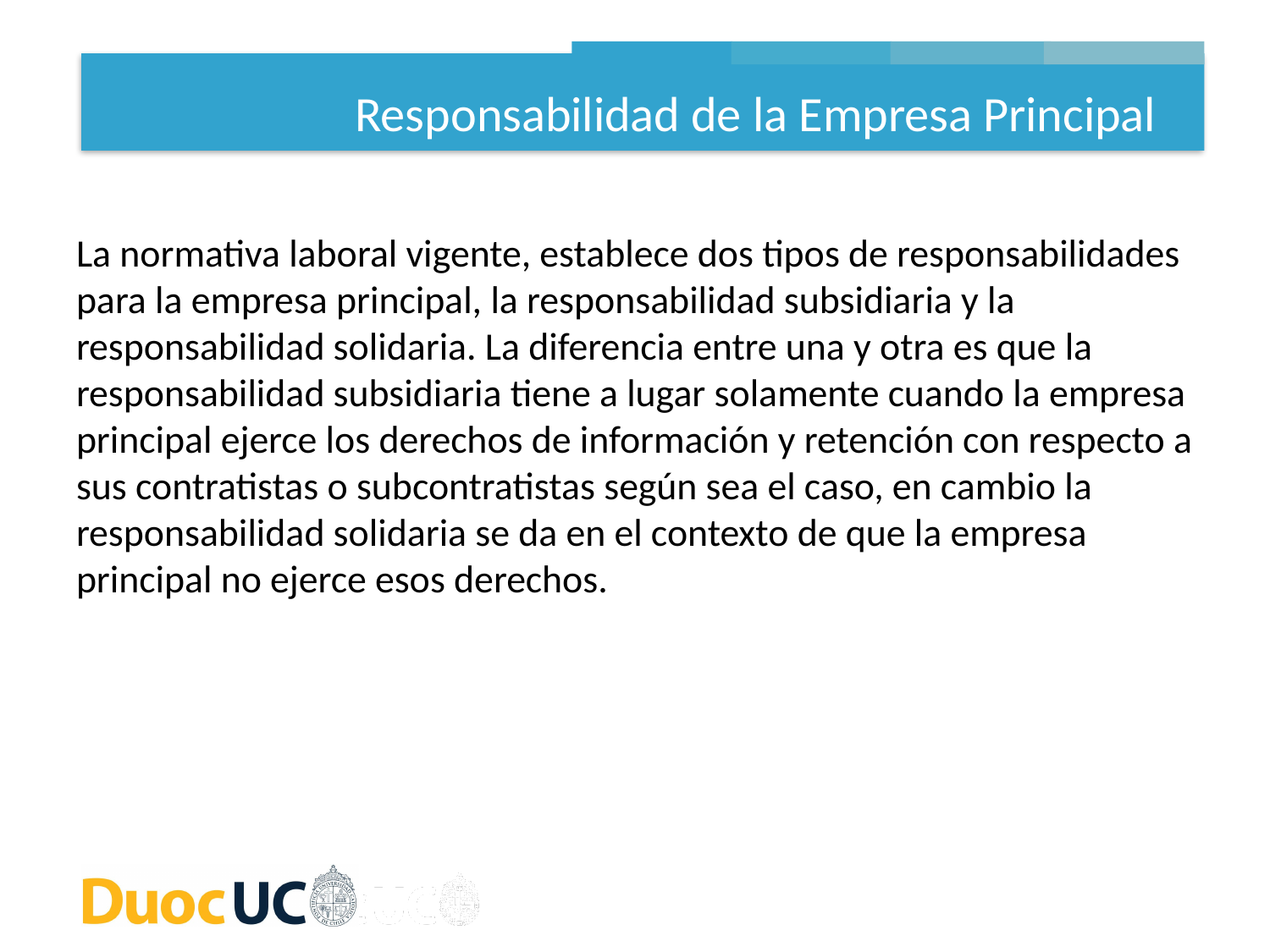

Responsabilidad de la Empresa Principal
La normativa laboral vigente, establece dos tipos de responsabilidades para la empresa principal, la responsabilidad subsidiaria y la responsabilidad solidaria. La diferencia entre una y otra es que la responsabilidad subsidiaria tiene a lugar solamente cuando la empresa principal ejerce los derechos de información y retención con respecto a sus contratistas o subcontratistas según sea el caso, en cambio la responsabilidad solidaria se da en el contexto de que la empresa principal no ejerce esos derechos.